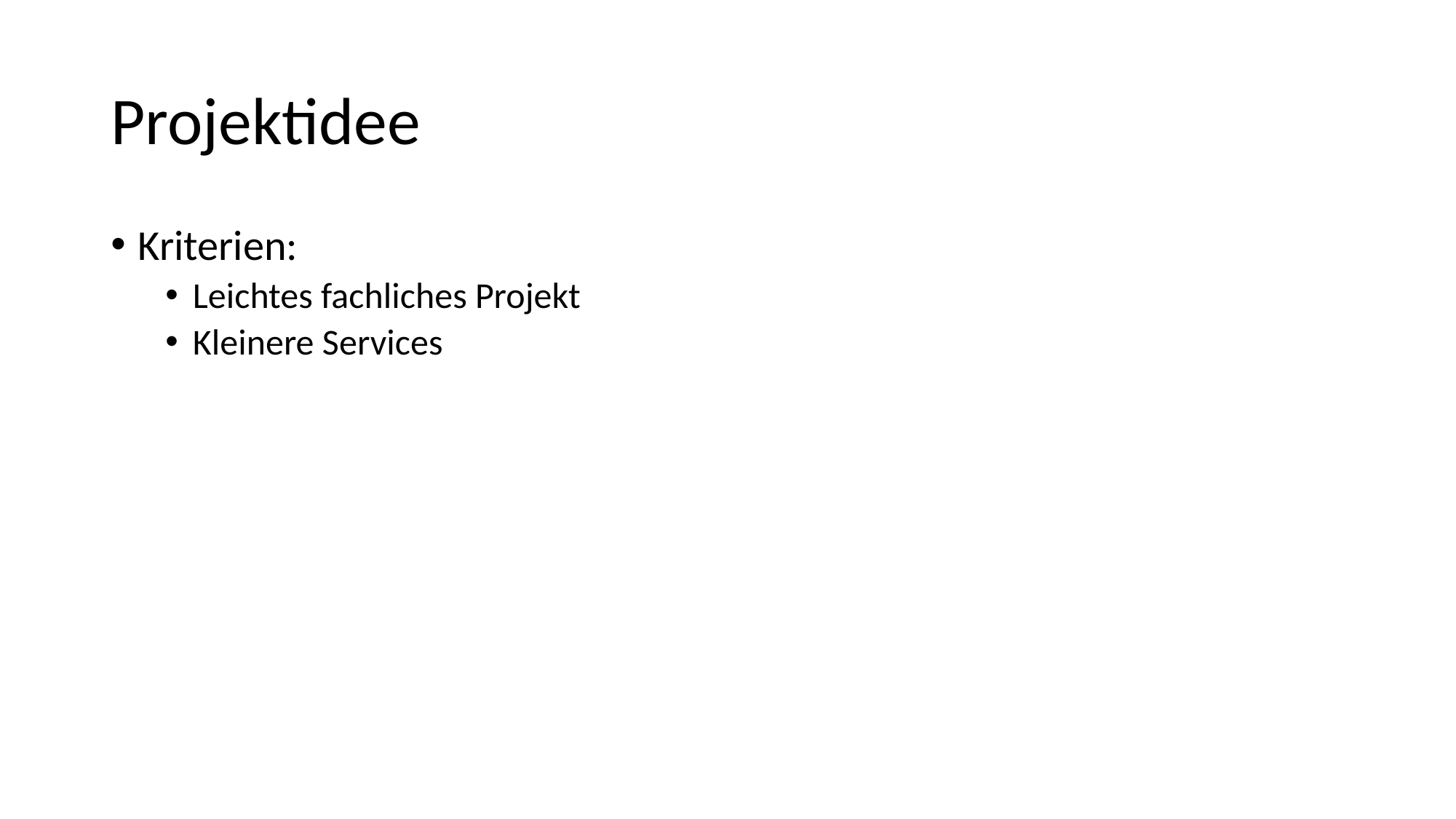

# Projektidee
Kriterien:
Leichtes fachliches Projekt
Kleinere Services